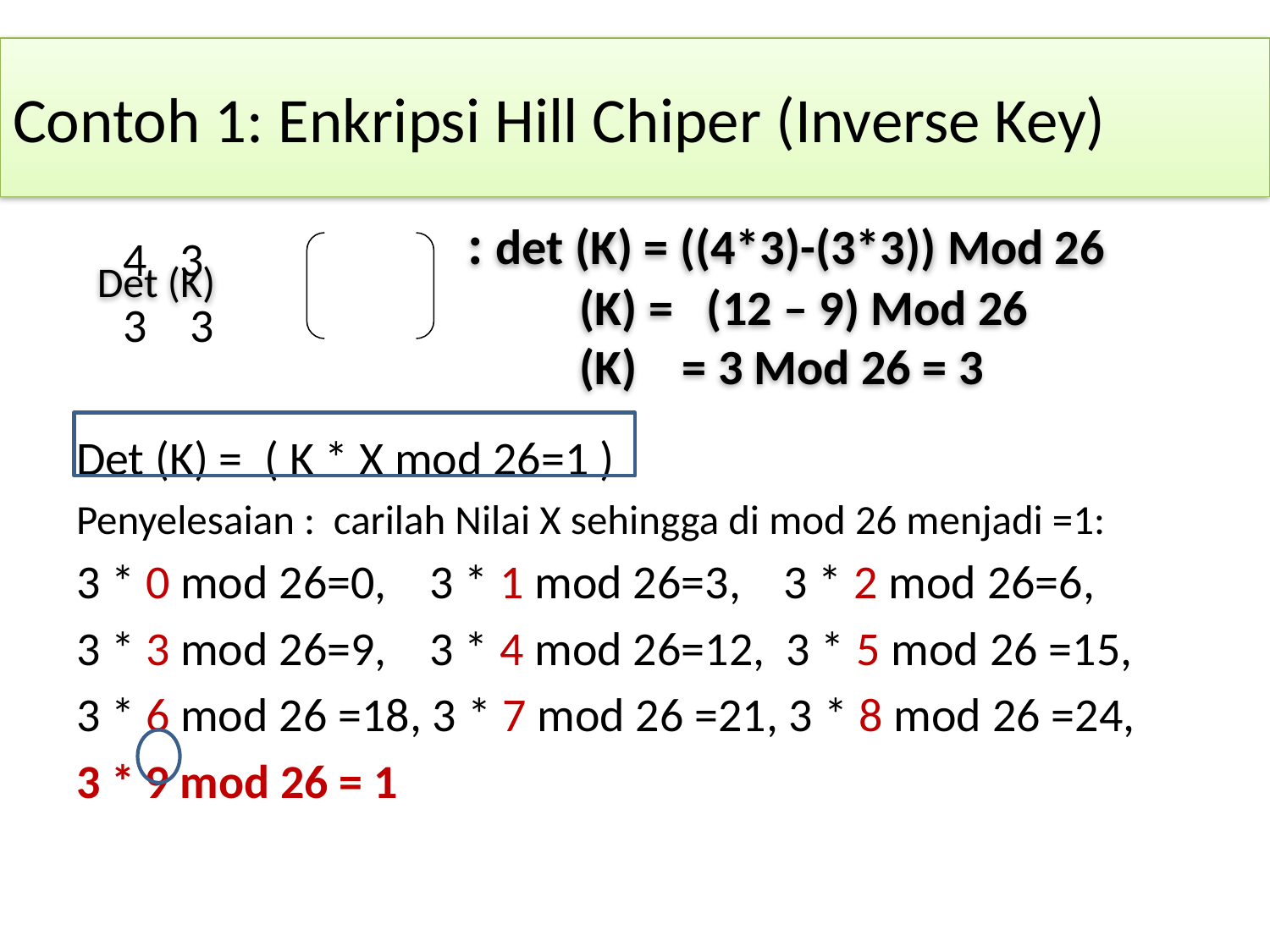

# Contoh 1: Enkripsi Hill Chiper (Inverse Key)
			4   3
			3    3

Det (K) =  ( K * X mod 26=1 )
Penyelesaian :  carilah Nilai X sehingga di mod 26 menjadi =1:
3 * 0 mod 26=0,    3 * 1 mod 26=3,    3 * 2 mod 26=6,
3 * 3 mod 26=9,    3 * 4 mod 26=12,  3 * 5 mod 26 =15,
3 * 6 mod 26 =18, 3 * 7 mod 26 =21, 3 * 8 mod 26 =24,
3 * 9 mod 26 = 1
Det (K)

: det (K) = ((4*3)-(3*3)) Mod 26
          (K) =   (12 – 9) Mod 26
          (K)    = 3 Mod 26 = 3